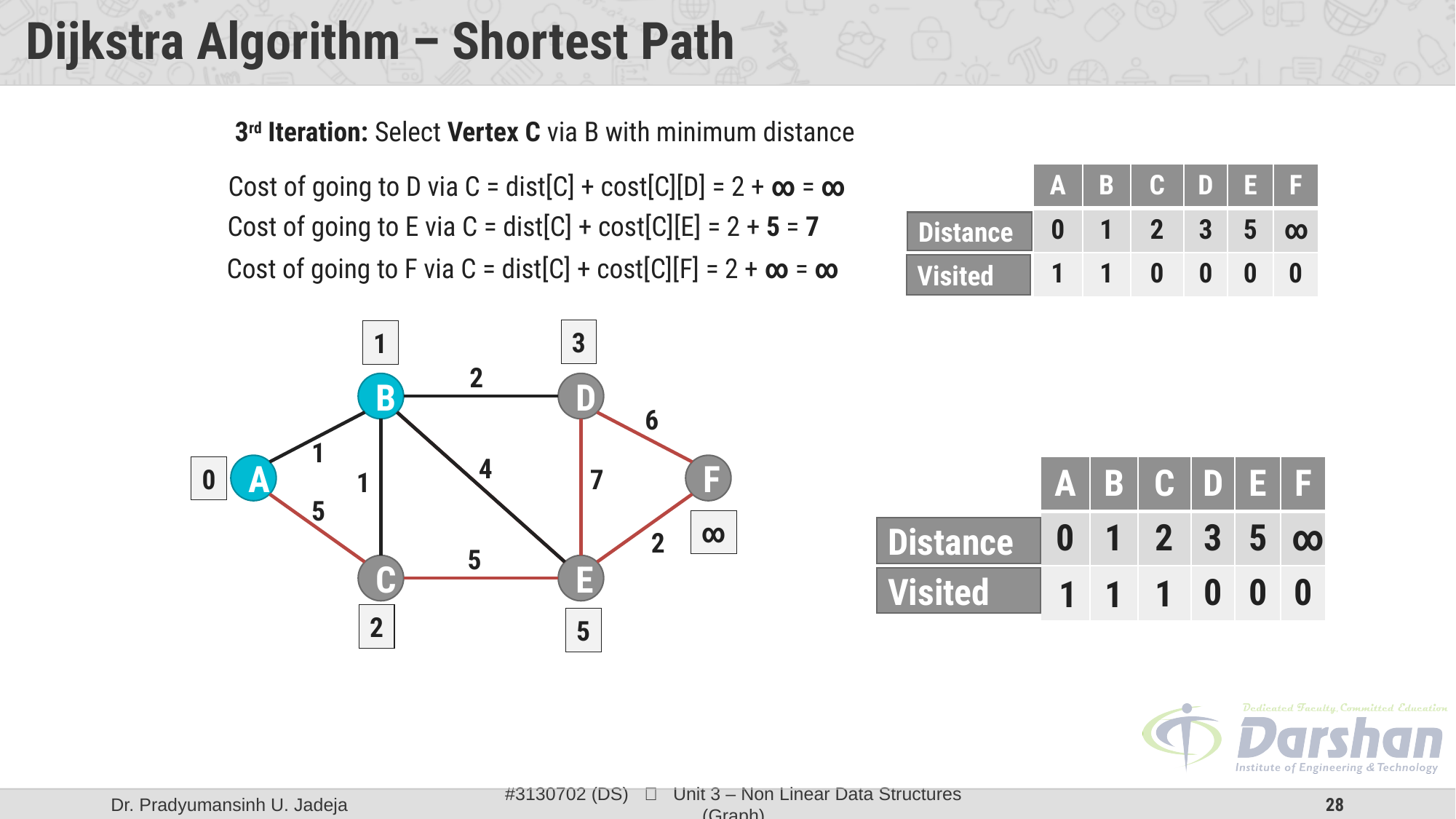

# Dijkstra Algorithm – Shortest Path
3rd Iteration: Select Vertex C via B with minimum distance
Cost of going to D via C = dist[C] + cost[C][D] = 2 + ∞ = ∞
| A | B | C | D | E | F |
| --- | --- | --- | --- | --- | --- |
| 0 | 1 | 2 | 3 | 5 | ∞ |
| 1 | 1 | 0 | 0 | 0 | 0 |
Cost of going to E via C = dist[C] + cost[C][E] = 2 + 5 = 7
Distance
Cost of going to F via C = dist[C] + cost[C][F] = 2 + ∞ = ∞
Visited
3
1
2
B
D
6
1
4
A
F
| A | B | C | D | E | F |
| --- | --- | --- | --- | --- | --- |
| 0 | 1 | 2 | 3 | 5 | ∞ |
|  |  |  | 0 | 0 | 0 |
0
7
1
5
∞
Distance
2
5
C
E
1
1
1
Visited
2
5